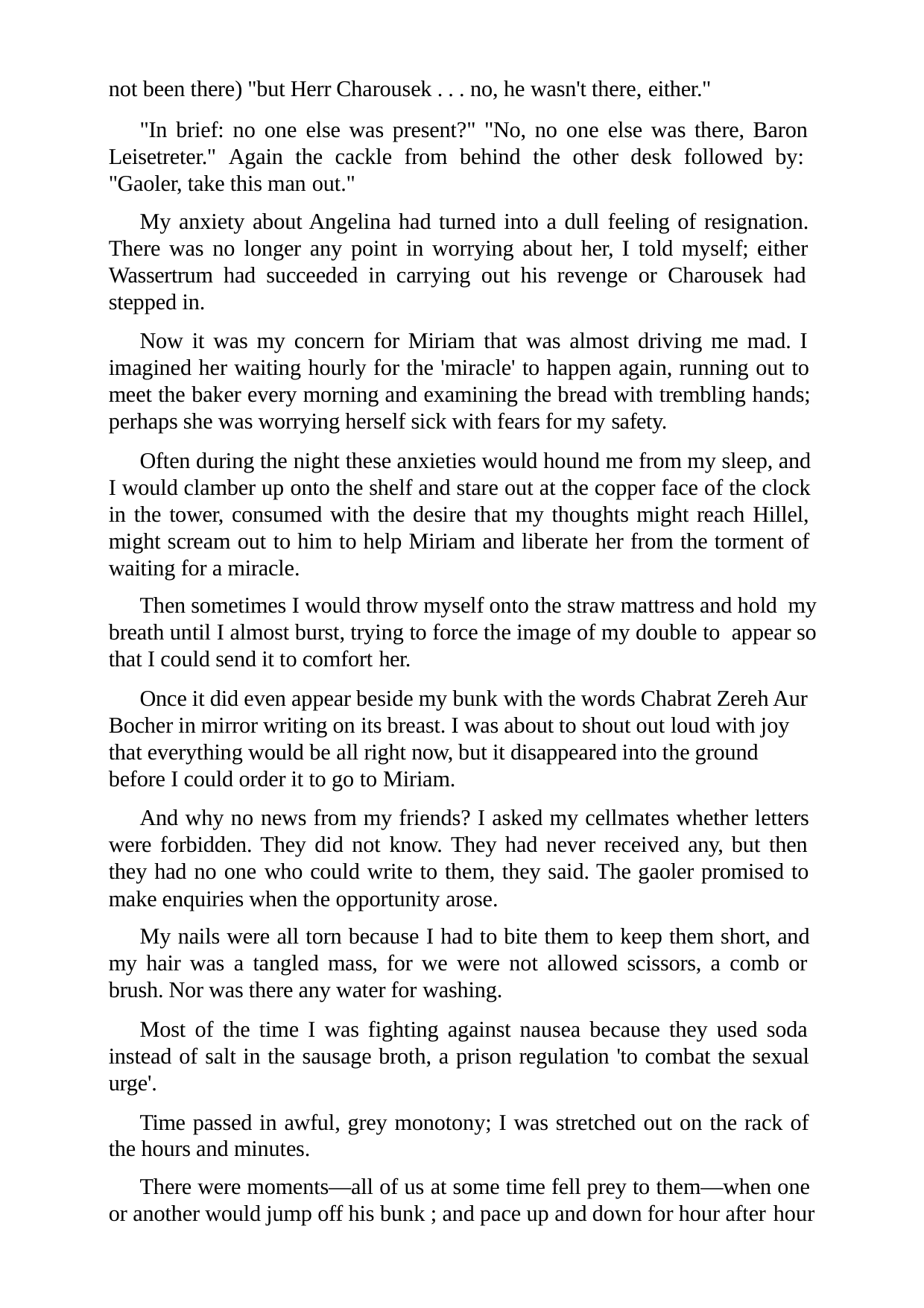

not been there) "but Herr Charousek . . . no, he wasn't there, either."
"In brief: no one else was present?" "No, no one else was there, Baron  Leisetreter." Again the cackle from behind the other desk followed by:  "Gaoler, take this man out."
My anxiety about Angelina had turned into a dull feeling of resignation.  There was no longer any point in worrying about her, I told myself; either  Wassertrum had succeeded in carrying out his revenge or Charousek had  stepped in.
Now it was my concern for Miriam that was almost driving me mad. I  imagined her waiting hourly for the 'miracle' to happen again, running out to  meet the baker every morning and examining the bread with trembling hands;  perhaps she was worrying herself sick with fears for my safety.
Often during the night these anxieties would hound me from my sleep, and  I would clamber up onto the shelf and stare out at the copper face of the clock  in the tower, consumed with the desire that my thoughts might reach Hillel,  might scream out to him to help Miriam and liberate her from the torment of  waiting for a miracle.
Then sometimes I would throw myself onto the straw mattress and hold  my breath until I almost burst, trying to force the image of my double to  appear so that I could send it to comfort her.
Once it did even appear beside my bunk with the words Chabrat Zereh Aur  Bocher in mirror writing on its breast. I was about to shout out loud with joy  that everything would be all right now, but it disappeared into the ground  before I could order it to go to Miriam.
And why no news from my friends? I asked my cellmates whether letters  were forbidden. They did not know. They had never received any, but then  they had no one who could write to them, they said. The gaoler promised to  make enquiries when the opportunity arose.
My nails were all torn because I had to bite them to keep them short, and  my hair was a tangled mass, for we were not allowed scissors, a comb or  brush. Nor was there any water for washing.
Most of the time I was fighting against nausea because they used soda  instead of salt in the sausage broth, a prison regulation 'to combat the sexual  urge'.
Time passed in awful, grey monotony; I was stretched out on the rack of  the hours and minutes.
There were moments—all of us at some time fell prey to them—when one  or another would jump off his bunk ; and pace up and down for hour after hour